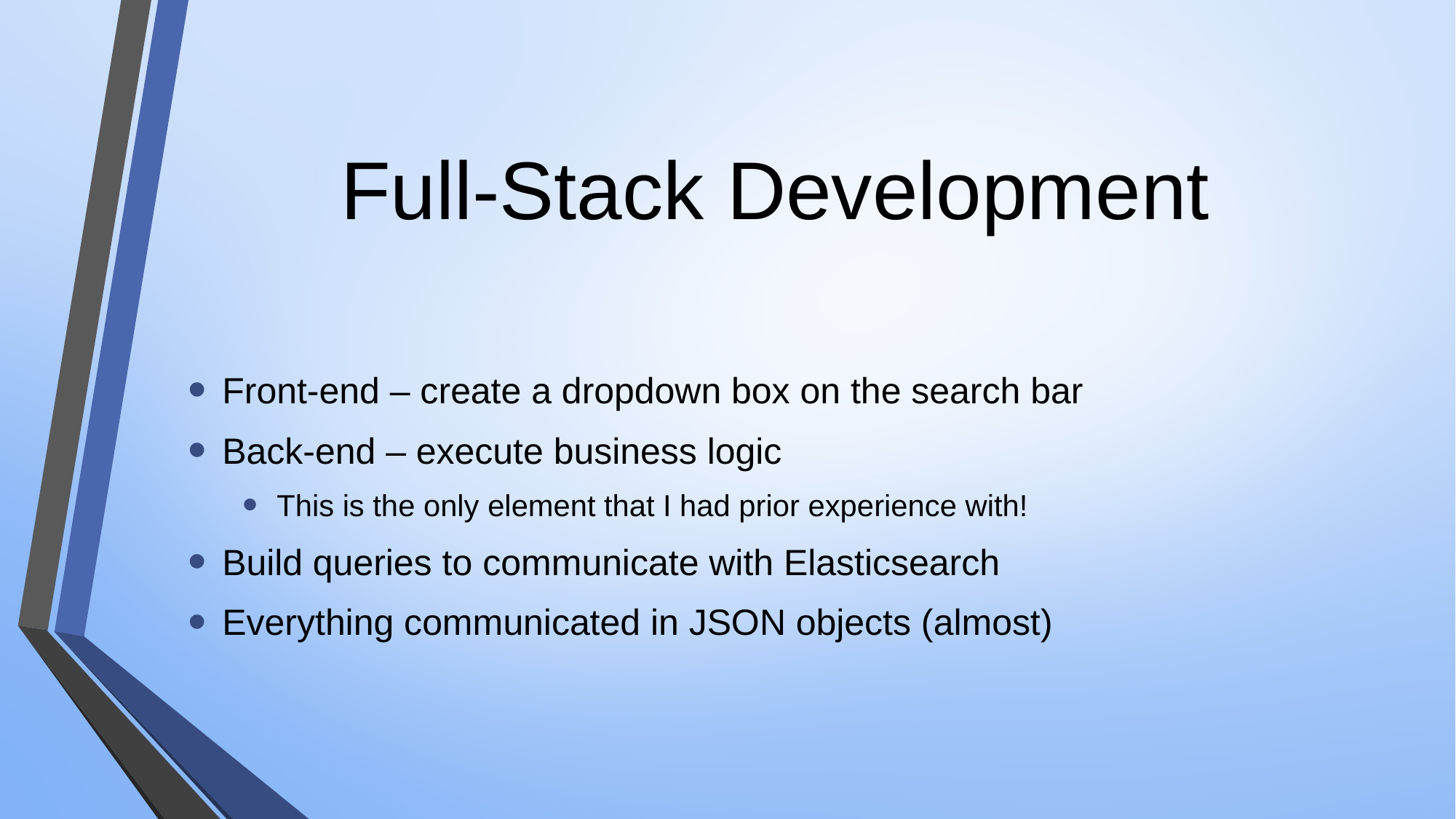

# Full-Stack Development
Front-end – create a dropdown box on the search bar
Back-end – execute business logic
This is the only element that I had prior experience with!
Build queries to communicate with Elasticsearch
Everything communicated in JSON objects (almost)